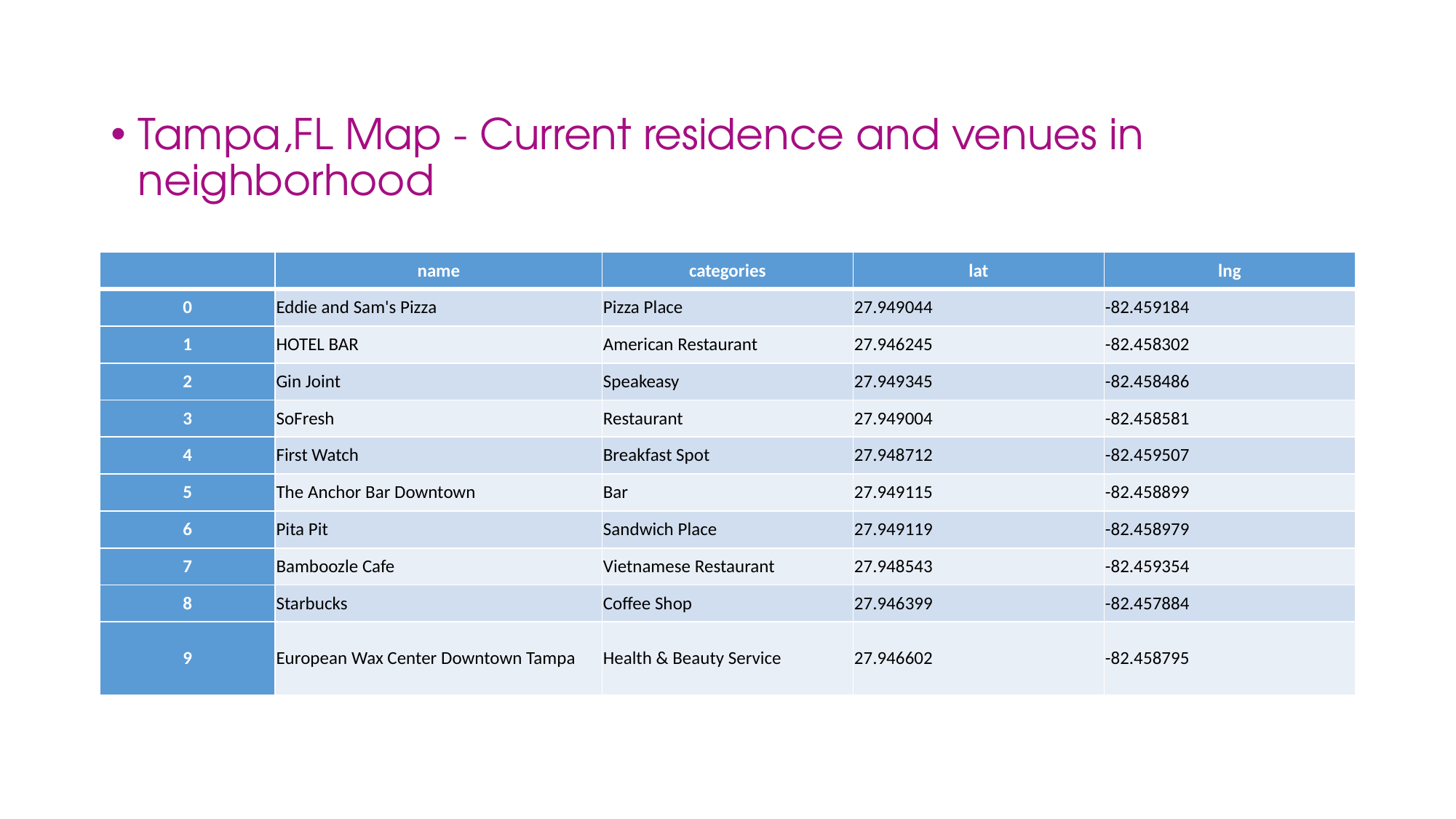

Tampa,FL Map - Current residence and venues in neighborhood

|  | name | categories | lat | lng |
| --- | --- | --- | --- | --- |
| 0 | Eddie and Sam's Pizza | Pizza Place | 27.949044 | -82.459184 |
| 1 | HOTEL BAR | American Restaurant | 27.946245 | -82.458302 |
| 2 | Gin Joint | Speakeasy | 27.949345 | -82.458486 |
| 3 | SoFresh | Restaurant | 27.949004 | -82.458581 |
| 4 | First Watch | Breakfast Spot | 27.948712 | -82.459507 |
| 5 | The Anchor Bar Downtown | Bar | 27.949115 | -82.458899 |
| 6 | Pita Pit | Sandwich Place | 27.949119 | -82.458979 |
| 7 | Bamboozle Cafe | Vietnamese Restaurant | 27.948543 | -82.459354 |
| 8 | Starbucks | Coffee Shop | 27.946399 | -82.457884 |
| 9 | European Wax Center Downtown Tampa | Health & Beauty Service | 27.946602 | -82.458795 |